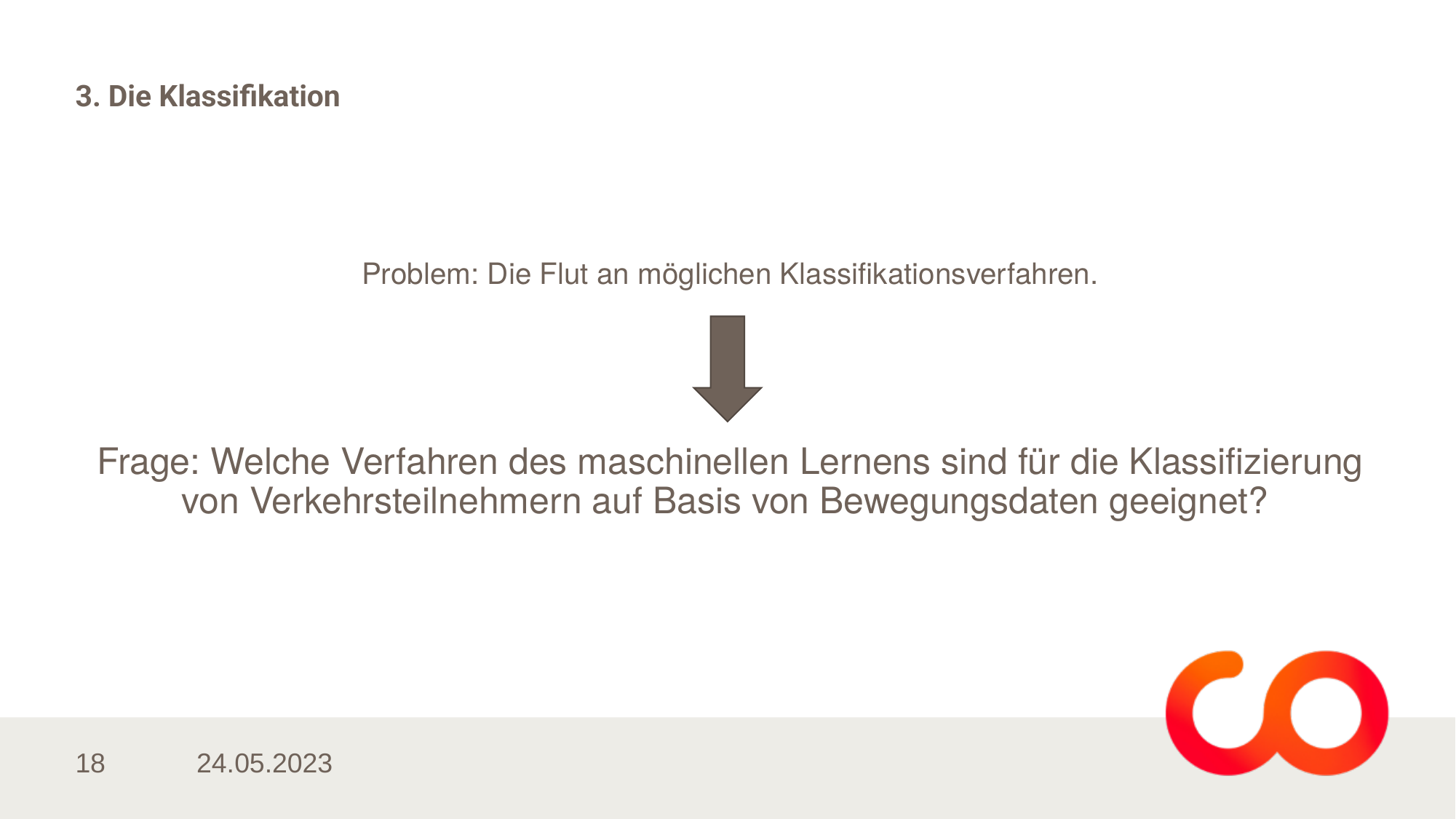

# 3. Die Klassifikation
Problem: Die Flut an möglichen Klassifikationsverfahren.

Frage: Welche Verfahren des maschinellen Lernens sind für die Klassifizierung von Verkehrsteilnehmern auf Basis von Bewegungsdaten geeignet?
24.05.2023